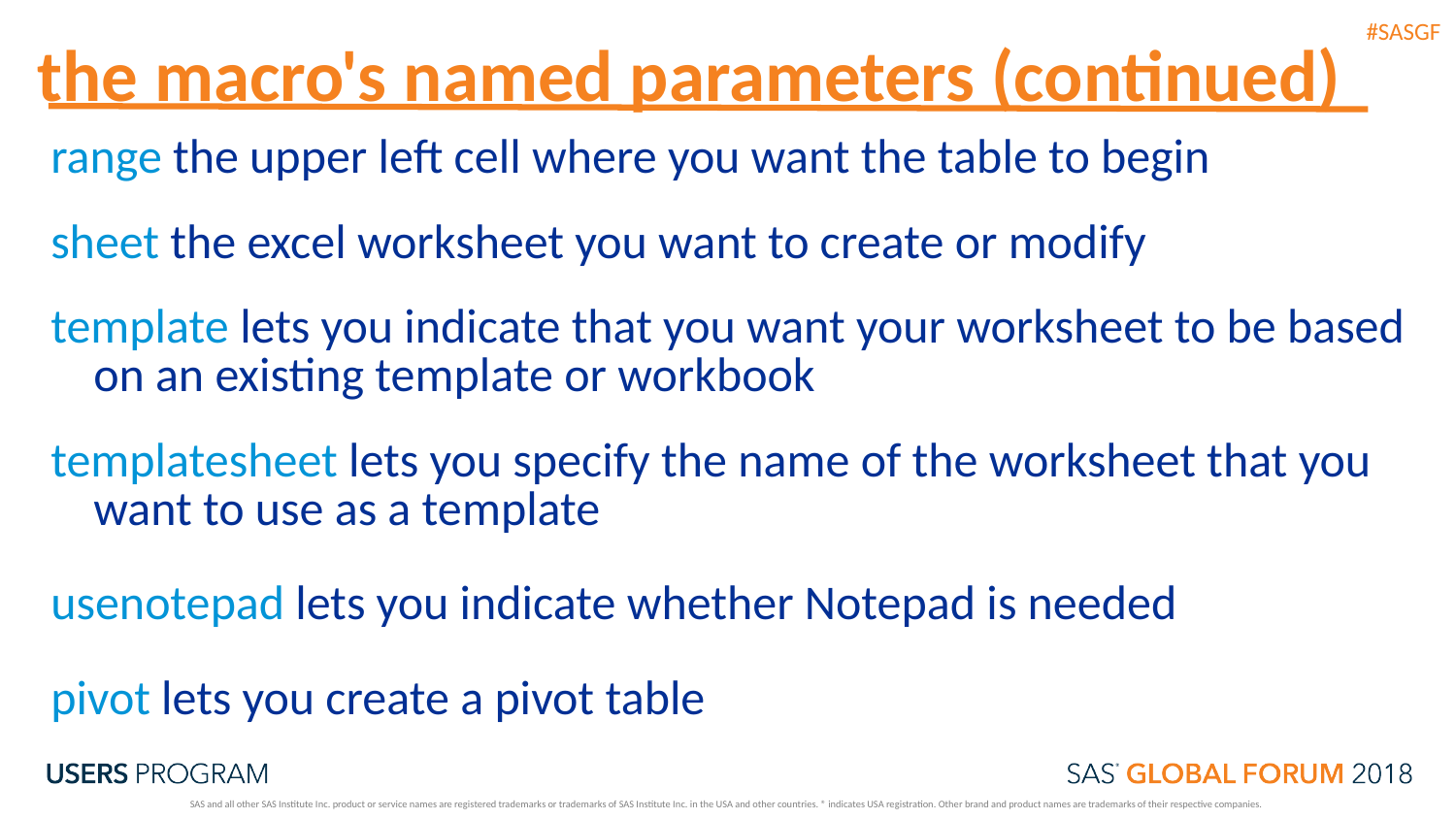

the macro's named parameters (continued)
range the upper left cell where you want the table to begin
sheet the excel worksheet you want to create or modify
template lets you indicate that you want your worksheet to be based on an existing template or workbook
templatesheet lets you specify the name of the worksheet that you want to use as a template
usenotepad lets you indicate whether Notepad is needed
pivot lets you create a pivot table